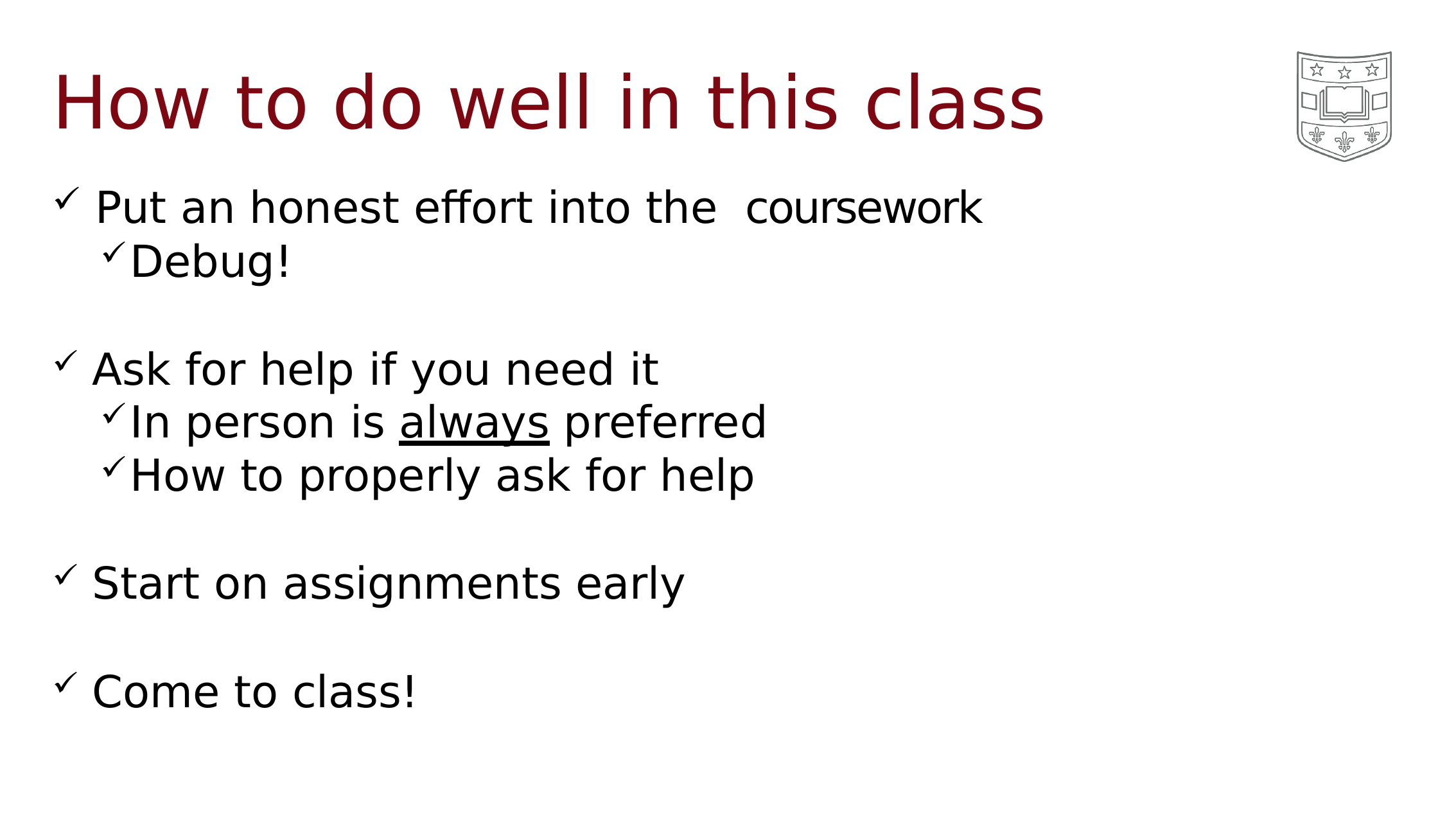

# How to do well in this class
Put an honest effort into the  coursework
Debug!

Ask for help if you need it
In person is always preferred
How to properly ask for help

Start on assignments early

Come to class!